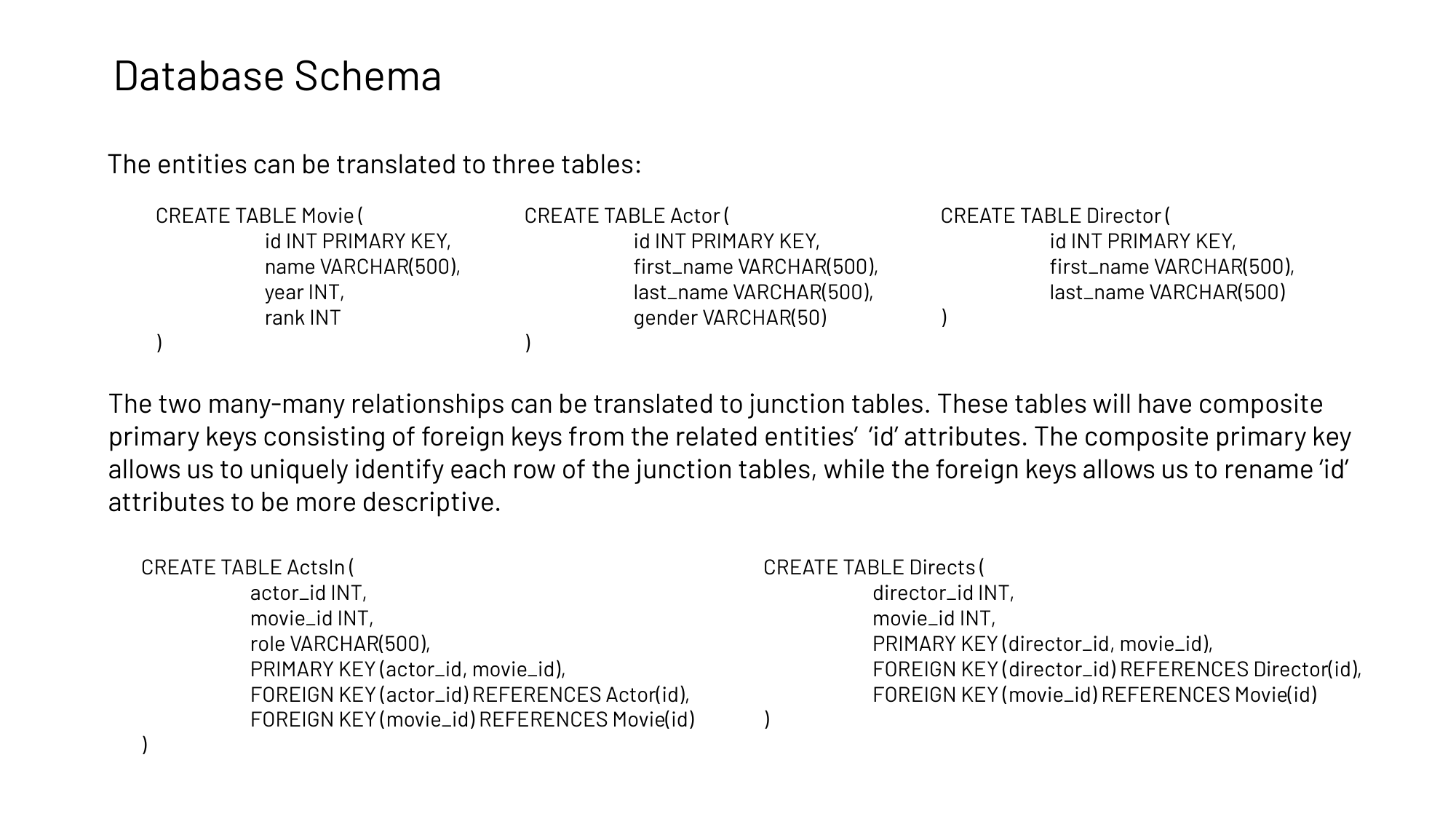

Database Schema
The entities can be translated to three tables:
CREATE TABLE Actor (
	id INT PRIMARY KEY,
	first_name VARCHAR(500),
	last_name VARCHAR(500),
	gender VARCHAR(50)
)
CREATE TABLE Director (
	id INT PRIMARY KEY,
	first_name VARCHAR(500),
	last_name VARCHAR(500)
)
CREATE TABLE Movie (
	id INT PRIMARY KEY,
	name VARCHAR(500),
	year INT,
	rank INT
)
The two many-many relationships can be translated to junction tables. These tables will have composite primary keys consisting of foreign keys from the related entities’  ‘id’ attributes. The composite primary key allows us to uniquely identify each row of the junction tables, while the foreign keys allows us to rename ‘id’ attributes to be more descriptive.
CREATE TABLE ActsIn (
	actor_id INT,
	movie_id INT,
	role VARCHAR(500),
	PRIMARY KEY (actor_id, movie_id),
	FOREIGN KEY (actor_id) REFERENCES Actor(id),
	FOREIGN KEY (movie_id) REFERENCES Movie(id)
)
CREATE TABLE Directs (
	director_id INT,
	movie_id INT,
	PRIMARY KEY (director_id, movie_id),
	FOREIGN KEY (director_id) REFERENCES Director(id),
	FOREIGN KEY (movie_id) REFERENCES Movie(id)
)